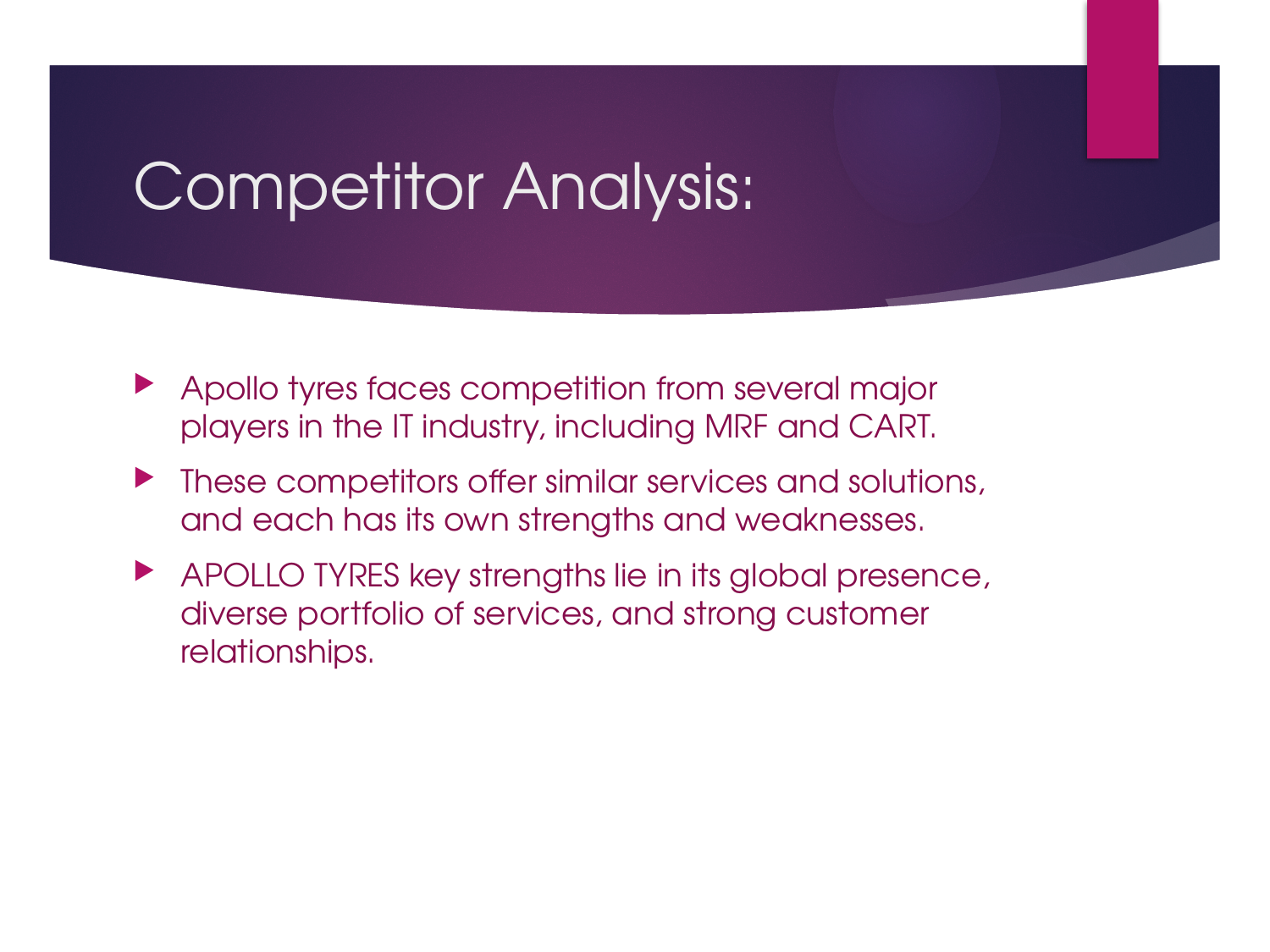

# Competitor Analysis:
Apollo tyres faces competition from several major players in the IT industry, including MRF and CART.
These competitors offer similar services and solutions, and each has its own strengths and weaknesses.
APOLLO TYRES key strengths lie in its global presence, diverse portfolio of services, and strong customer relationships.